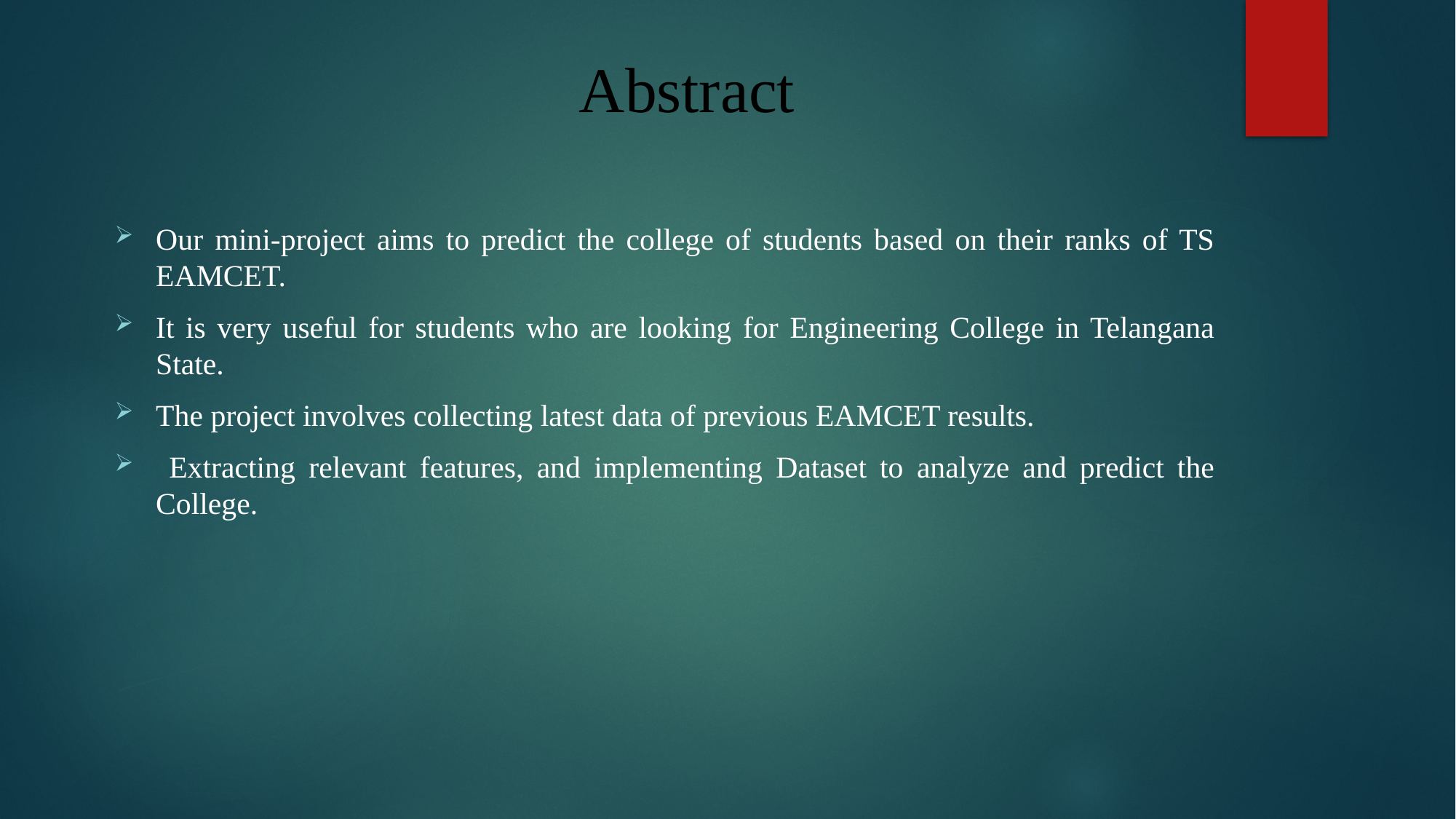

# Abstract
Our mini-project aims to predict the college of students based on their ranks of TS EAMCET.
It is very useful for students who are looking for Engineering College in Telangana State.
The project involves collecting latest data of previous EAMCET results.
 Extracting relevant features, and implementing Dataset to analyze and predict the College.